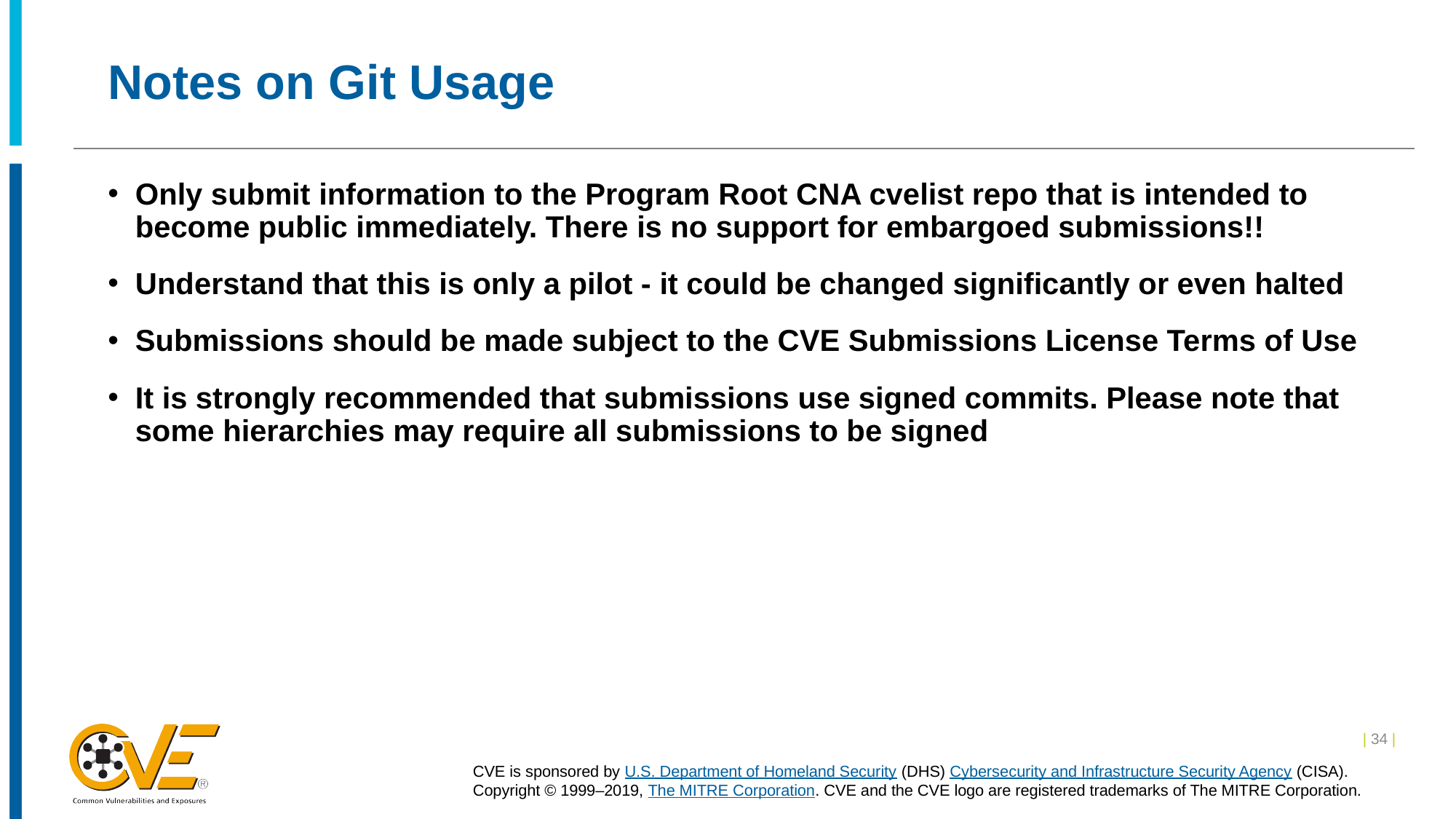

# Notes on Git Usage
Only submit information to the Program Root CNA cvelist repo that is intended to become public immediately. There is no support for embargoed submissions!!
Understand that this is only a pilot - it could be changed significantly or even halted
Submissions should be made subject to the CVE Submissions License Terms of Use
It is strongly recommended that submissions use signed commits. Please note that some hierarchies may require all submissions to be signed

| 34 |